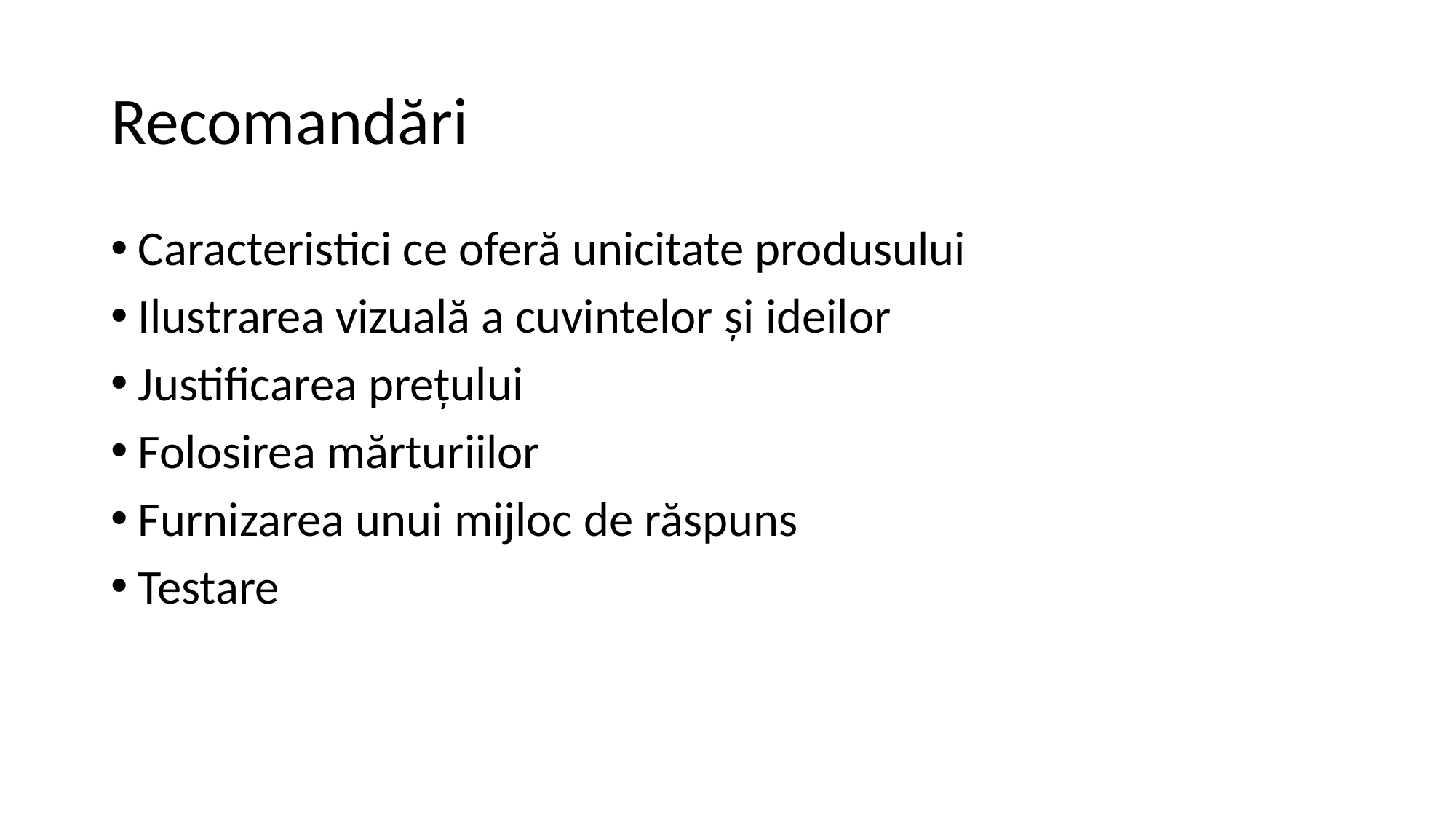

# Recomandări
Caracteristici ce oferă unicitate produsului
Ilustrarea vizuală a cuvintelor şi ideilor
Justificarea preţului
Folosirea mărturiilor
Furnizarea unui mijloc de răspuns
Testare